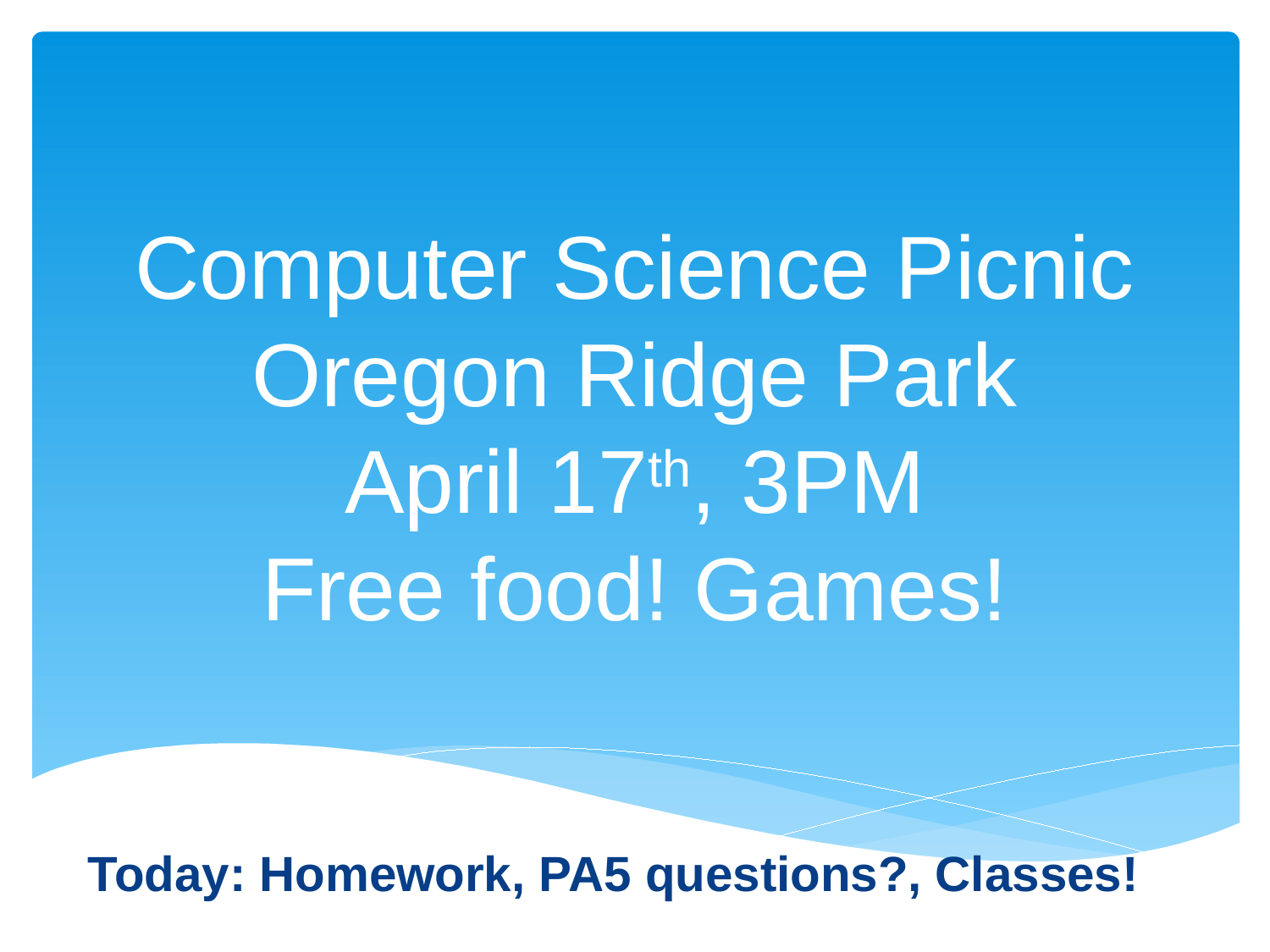

# Computer Science Picnic Oregon Ridge Park April 17th, 3PM Free food! Games!
Today: Homework, PA5 questions?, Classes!